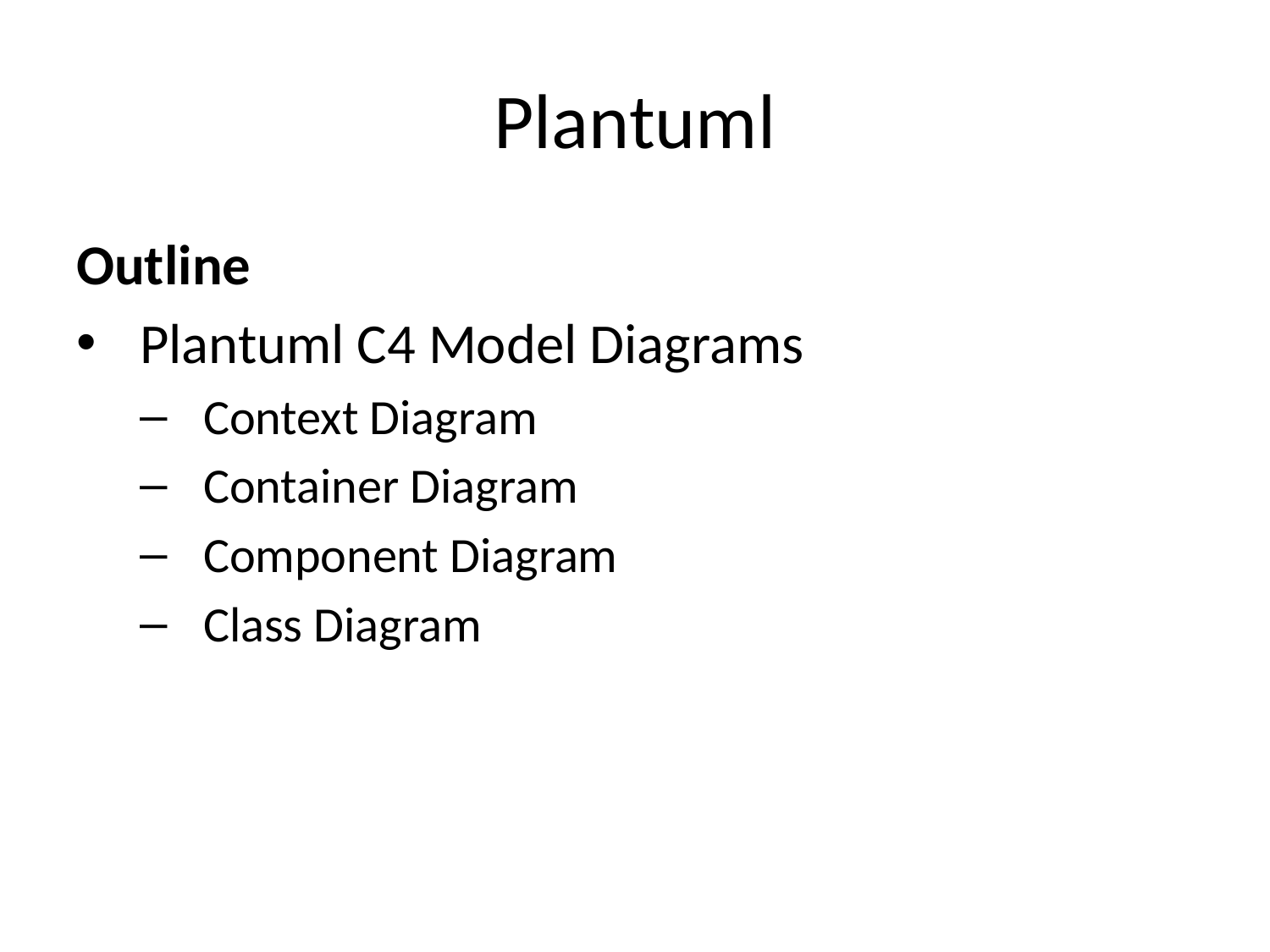

# Plantuml
Outline
Plantuml C4 Model Diagrams
Context Diagram
Container Diagram
Component Diagram
Class Diagram